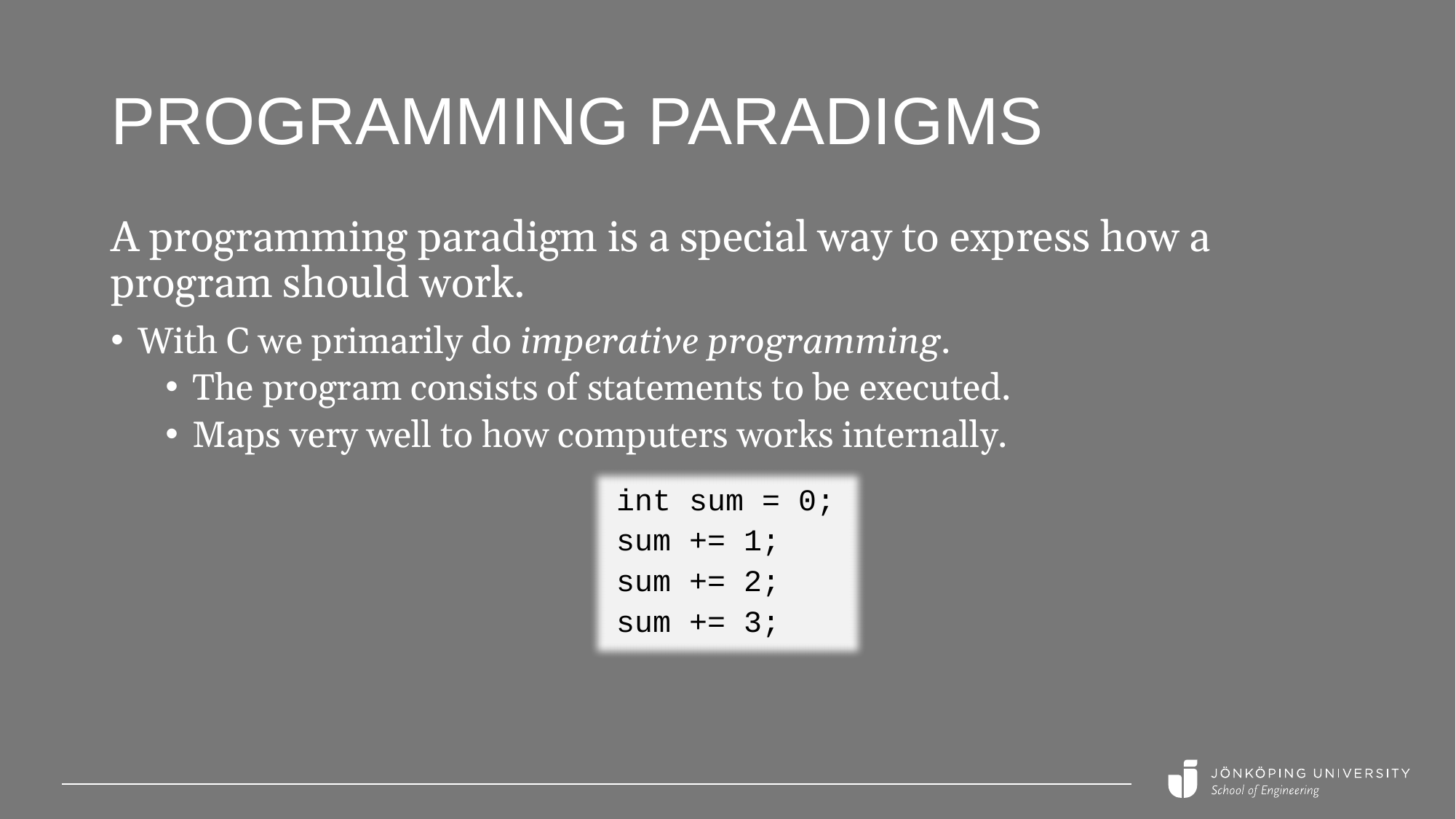

# Programming paradigms
A programming paradigm is a special way to express how a program should work.
With C we primarily do imperative programming.
The program consists of statements to be executed.
Maps very well to how computers works internally.
int sum = 0;
sum += 1;
sum += 2;
sum += 3;